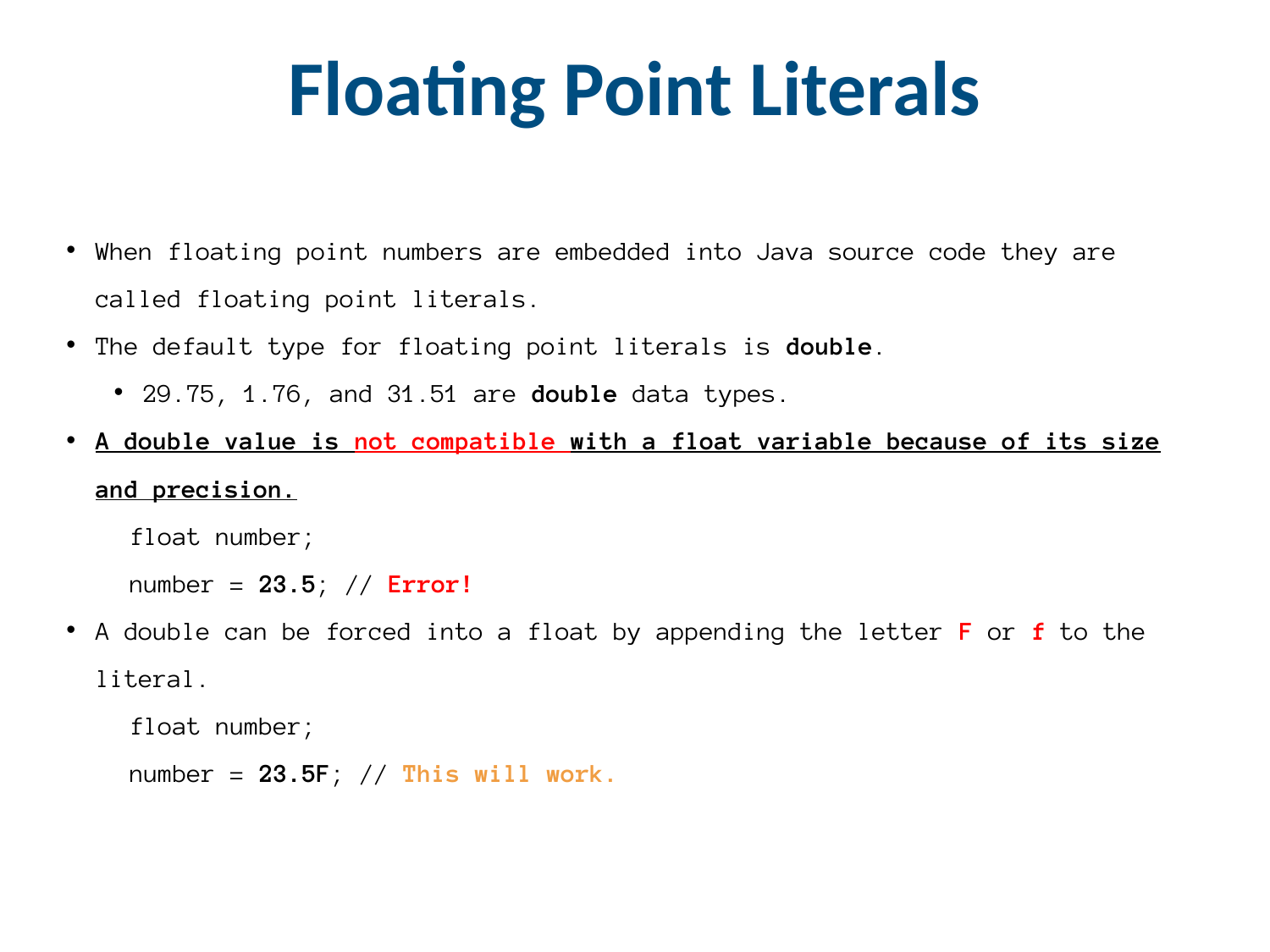

# Floating Point Literals
When floating point numbers are embedded into Java source code they are called floating point literals.
The default type for floating point literals is double.
29.75, 1.76, and 31.51 are double data types.
A double value is not compatible with a float variable because of its size and precision.
float number;
number = 23.5; // Error!
A double can be forced into a float by appending the letter F or f to the literal.
float number;
number = 23.5F; // This will work.